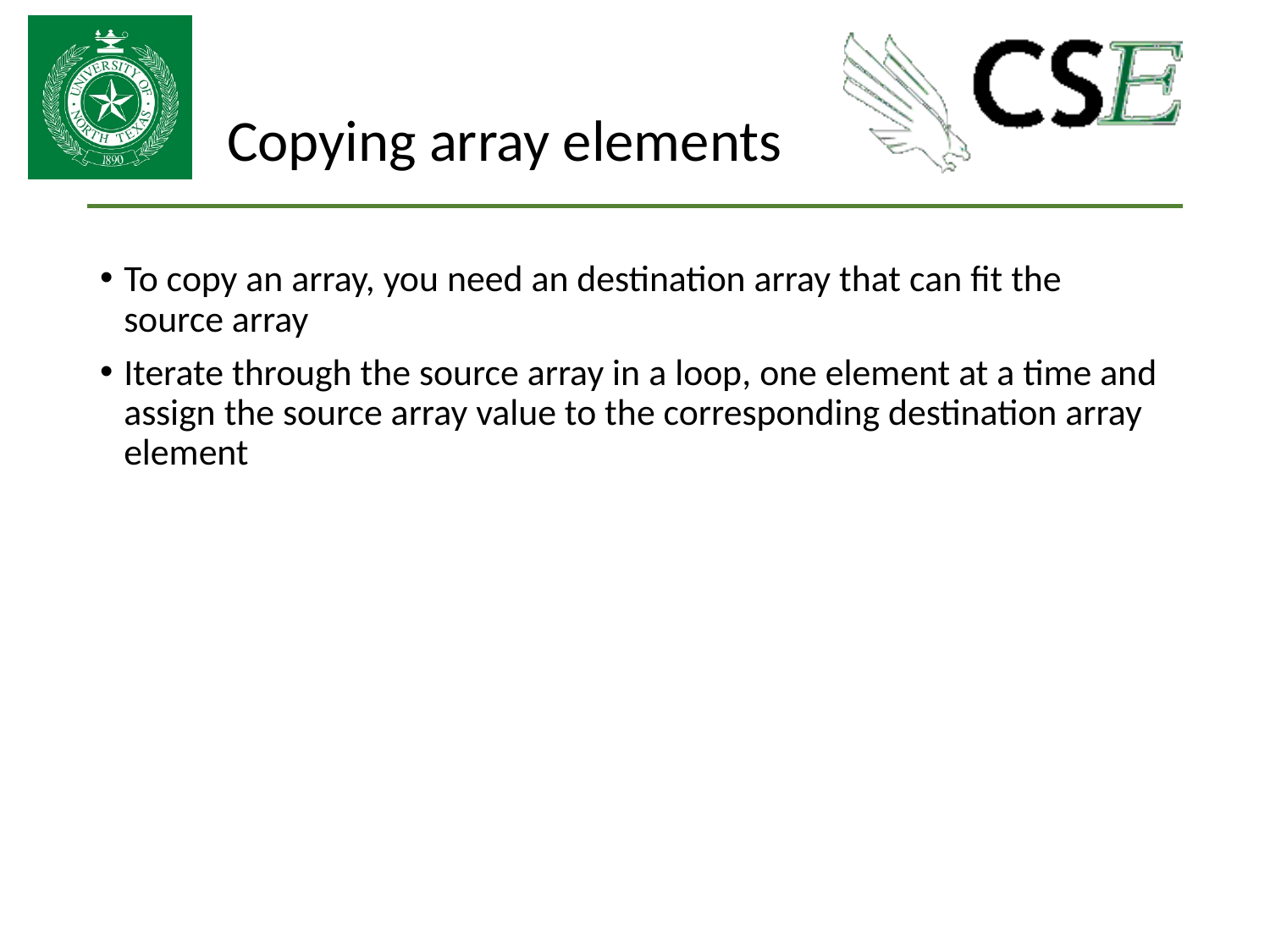

# Copying array elements
To copy an array, you need an destination array that can fit the source array
Iterate through the source array in a loop, one element at a time and assign the source array value to the corresponding destination array element